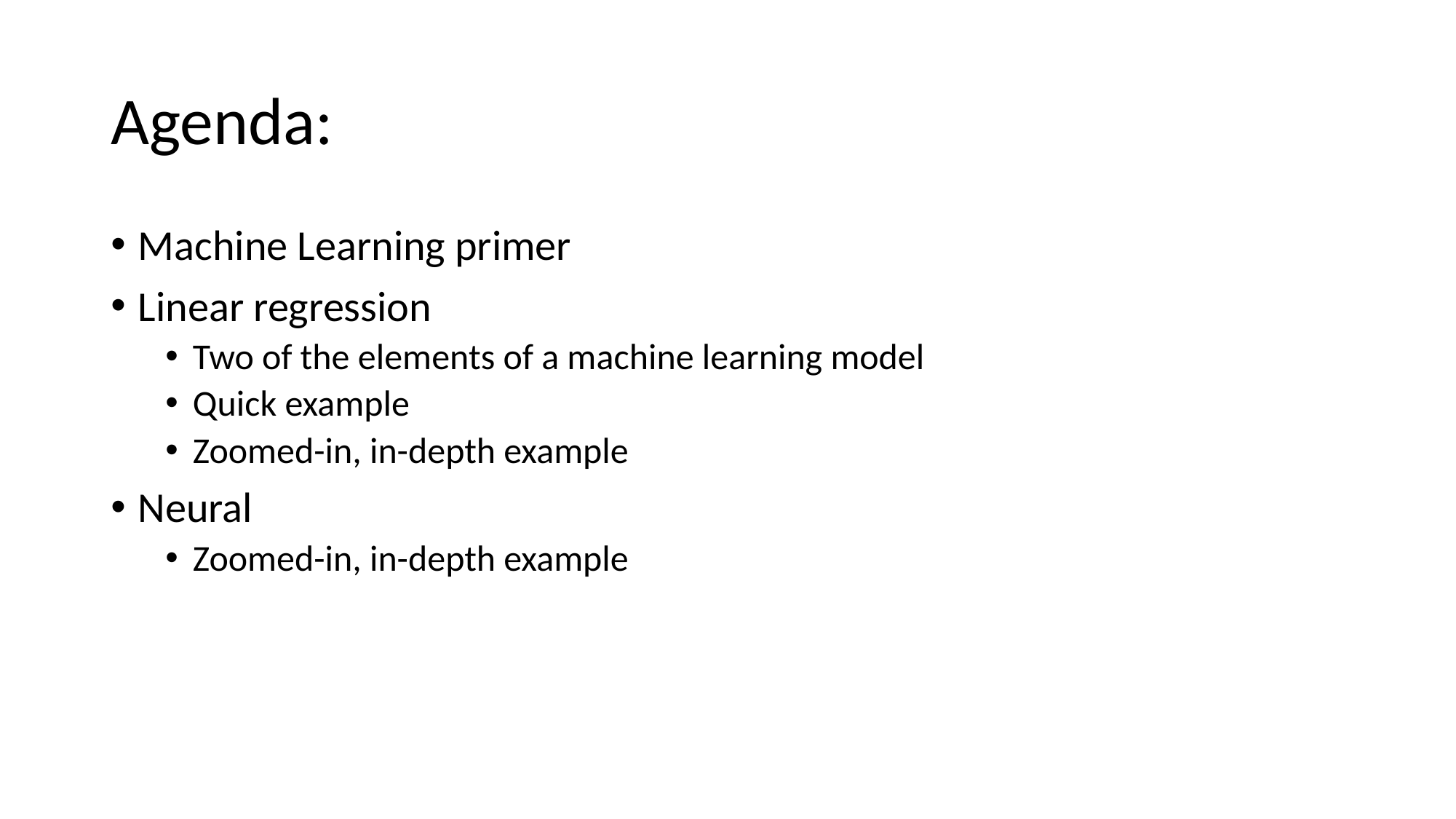

# Agenda:
Machine Learning primer
Linear regression
Two of the elements of a machine learning model
Quick example
Zoomed-in, in-depth example
Neural
Zoomed-in, in-depth example